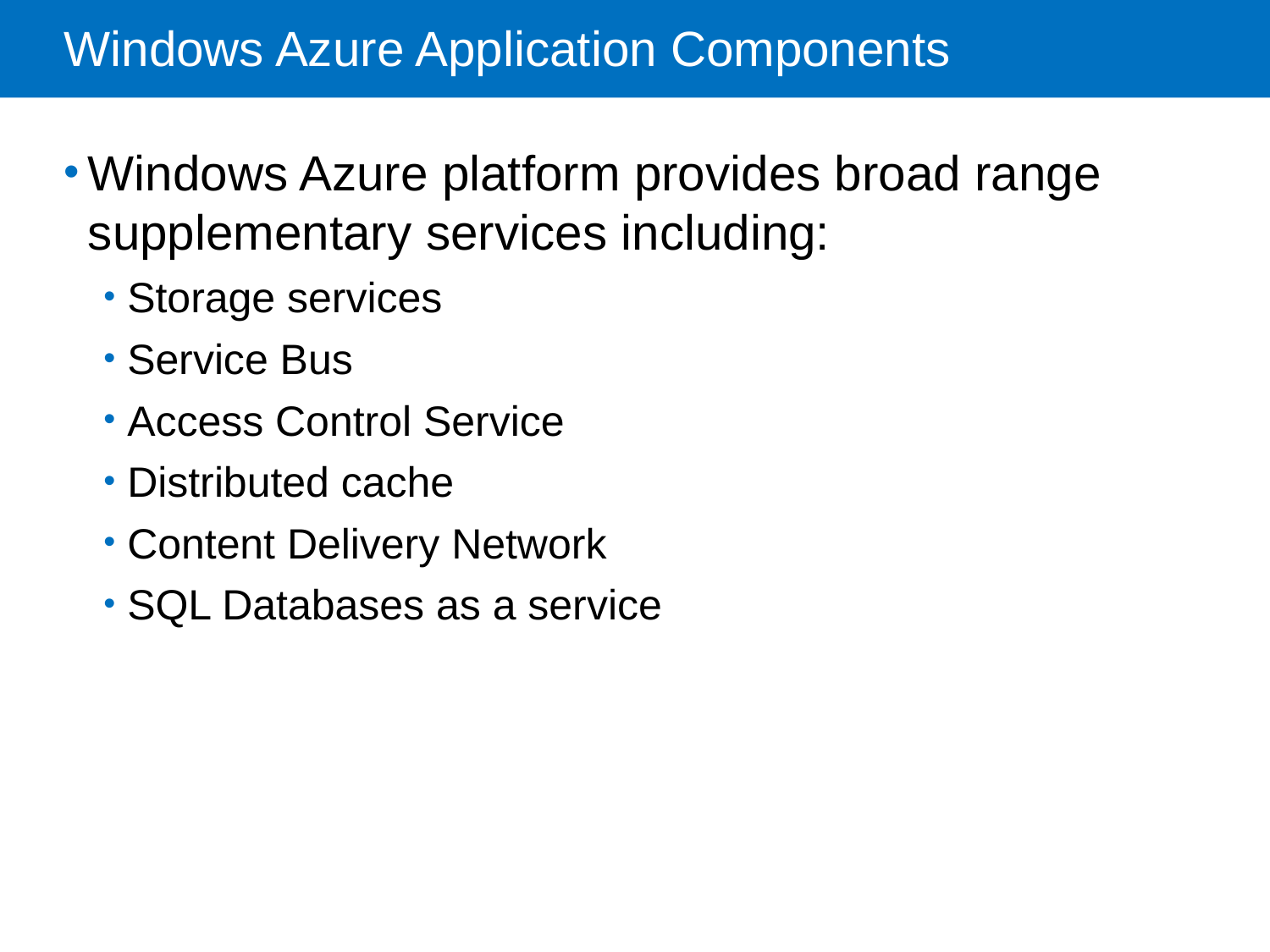

# Windows Azure Application Components
Windows Azure platform provides broad range supplementary services including:
Storage services
Service Bus
Access Control Service
Distributed cache
Content Delivery Network
SQL Databases as a service